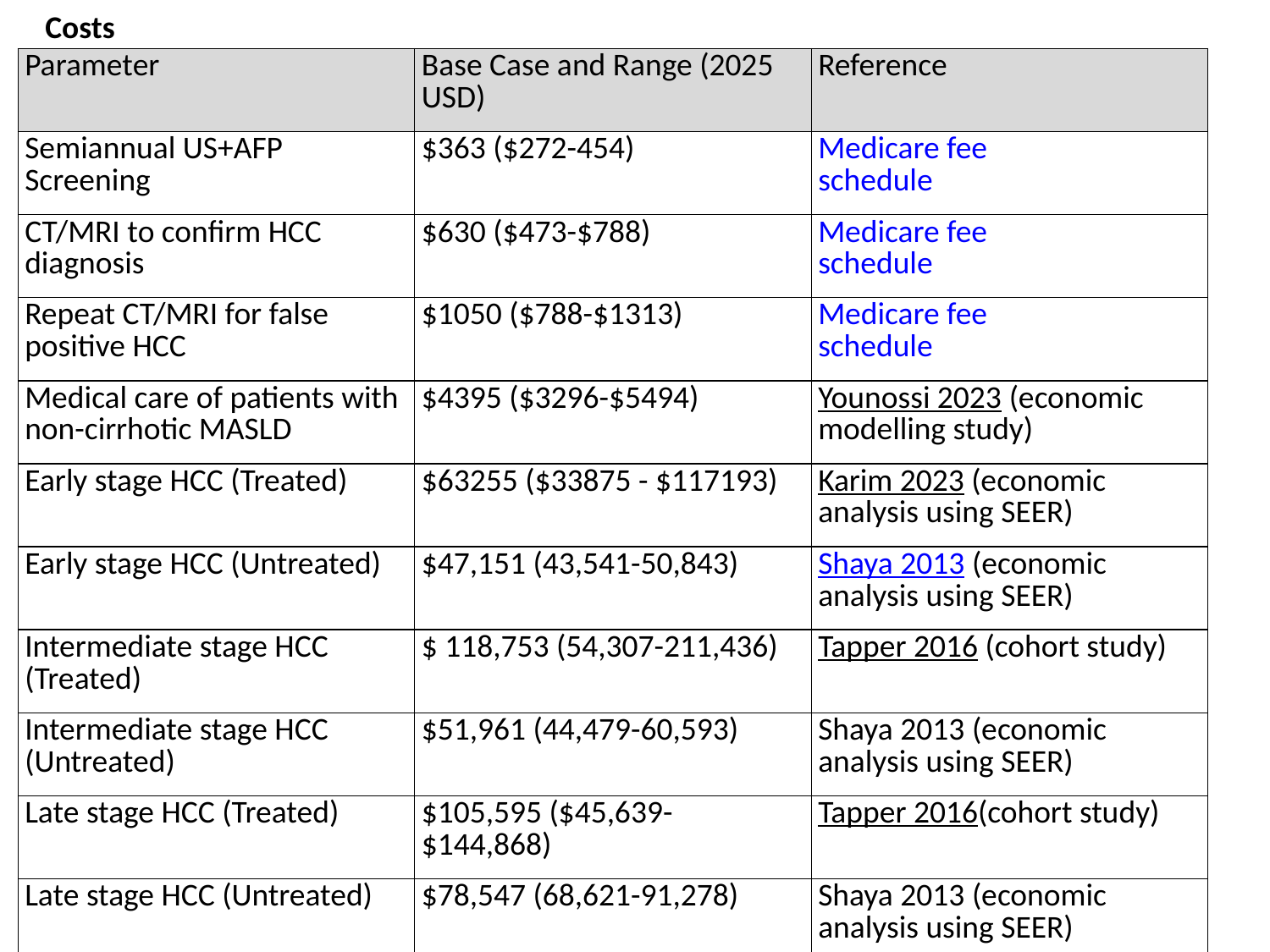

Costs
| Parameter | Base Case and Range (2025 USD) | Reference |
| --- | --- | --- |
| Semiannual US+AFP Screening | $363 ($272-454) | Medicare fee schedule |
| CT/MRI to confirm HCC diagnosis | $630 ($473-$788) | Medicare fee schedule |
| Repeat CT/MRI for false positive HCC | $1050 ($788-$1313) | Medicare fee schedule |
| Medical care of patients with non-cirrhotic MASLD | $4395 ($3296-$5494) | Younossi 2023 (economic modelling study) |
| Early stage HCC (Treated) | $63255 ($33875 - $117193) | Karim 2023 (economic analysis using SEER) |
| Early stage HCC (Untreated) | $47,151 (43,541-50,843) | Shaya 2013 (economic analysis using SEER) |
| Intermediate stage HCC (Treated) | $ 118,753 (54,307-211,436) | Tapper 2016 (cohort study) |
| Intermediate stage HCC (Untreated) | $51,961 (44,479-60,593) | Shaya 2013 (economic analysis using SEER) |
| Late stage HCC (Treated) | $105,595 ($45,639- $144,868) | Tapper 2016(cohort study) |
| Late stage HCC (Untreated) | $78,547 (68,621-91,278) | Shaya 2013 (economic analysis using SEER) |